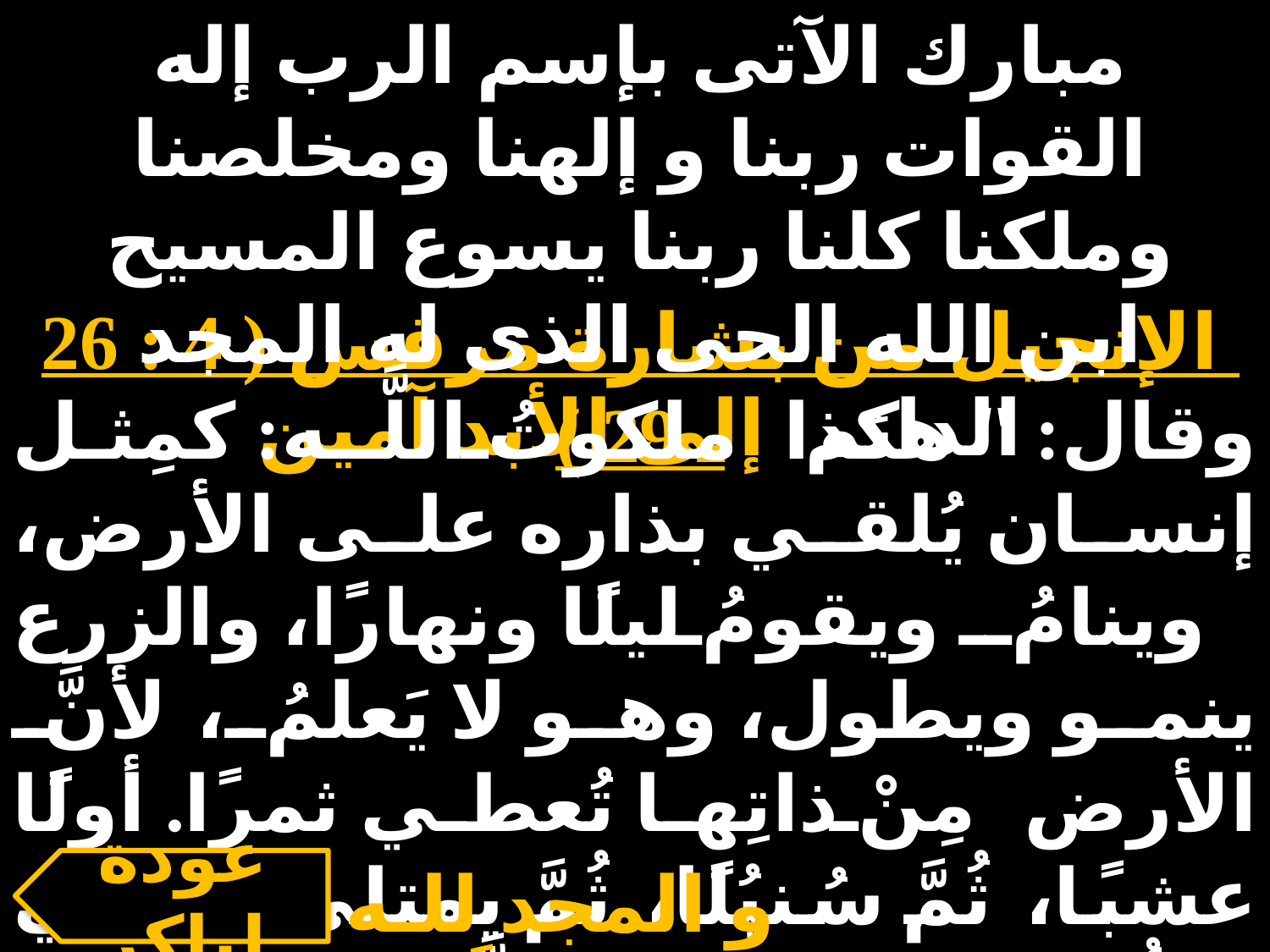

مبارك الآتى بإسم الرب إله القوات ربنا و إلهنا ومخلصنا وملكنا كلنا ربنا يسوع المسيح ابن الله الحى الذى له المجد الدائم  إلى الأبد آمين
 الإنجيل من بشارة مرقس ( 4 : 26 ـ 29 )
وقال: " هكذا ملكوتُ اللَّـه: كمِثل إنسان يُلقي بذاره على الأرض، وينامُ ويقومُ ليلًا ونهارًا، والزرع ينمو ويطول، وهو لا يَعلمُ، لأنَّ الأرض مِنْ ذاتِها تُعطي ثمرًا. أولًا عشبًا، ثُمَّ سُنبُلًا، ثُمَّ يمتلئ ما في السُّنبُل. فإذا نضج الثَّمرُ، فللوقت يُرسِلُ المِنجَل لأنَّ الحصاد قد حان ".
و المجد للـه دائماً
عودة لباكر